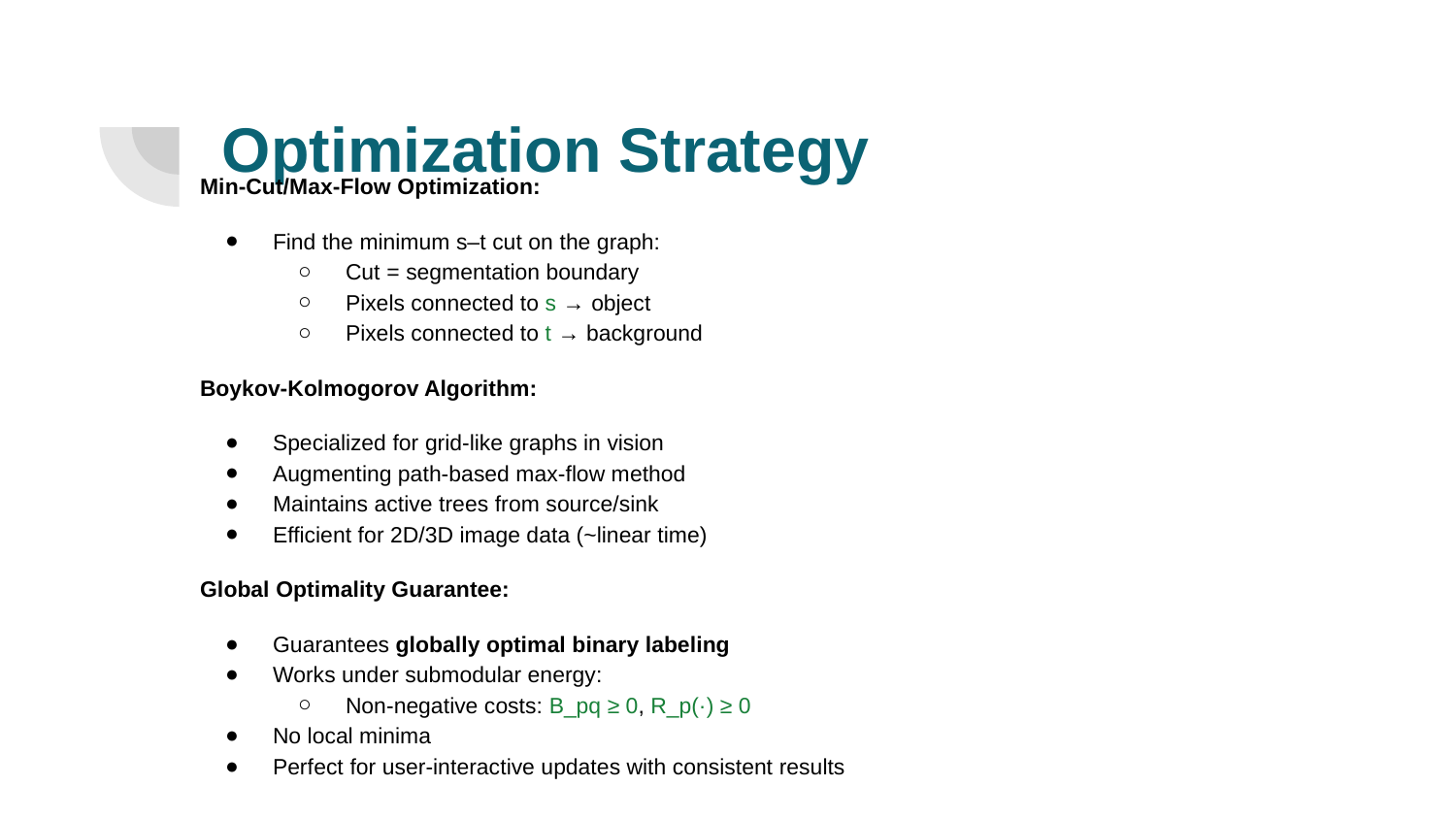

# Optimization Strategy
Min-Cut/Max-Flow Optimization:
Find the minimum s–t cut on the graph:
Cut = segmentation boundary
Pixels connected to s → object
Pixels connected to t → background
Boykov-Kolmogorov Algorithm:
Specialized for grid-like graphs in vision
Augmenting path-based max-flow method
Maintains active trees from source/sink
Efficient for 2D/3D image data (~linear time)
Global Optimality Guarantee:
Guarantees globally optimal binary labeling
Works under submodular energy:
Non-negative costs: B_pq ≥ 0, R_p(·) ≥ 0
No local minima
Perfect for user-interactive updates with consistent results